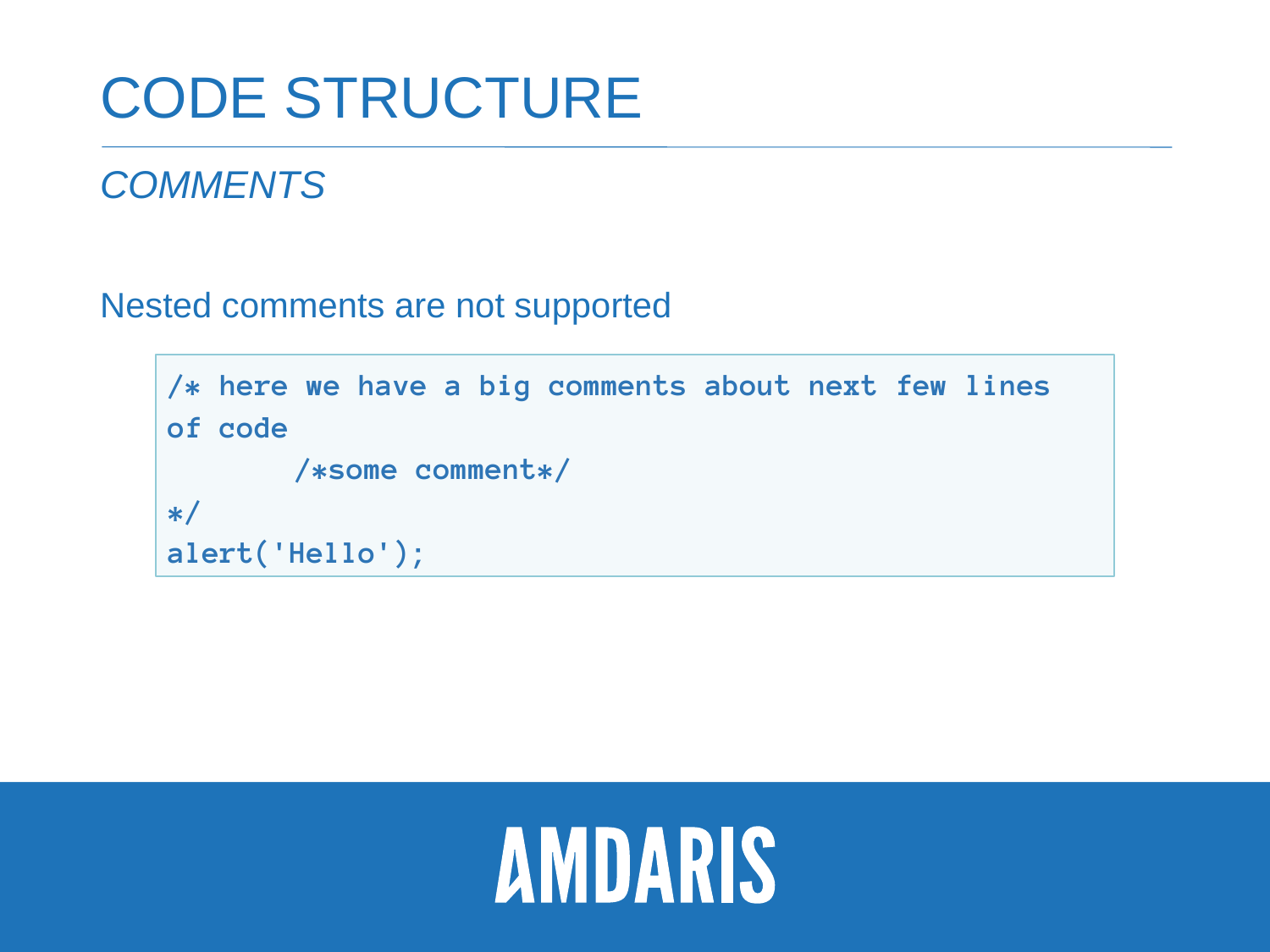

# Code structure
comments

Nested comments are not supported
/* here we have a big comments about next few lines of code
	/*some comment*/
*/
alert('Hello');